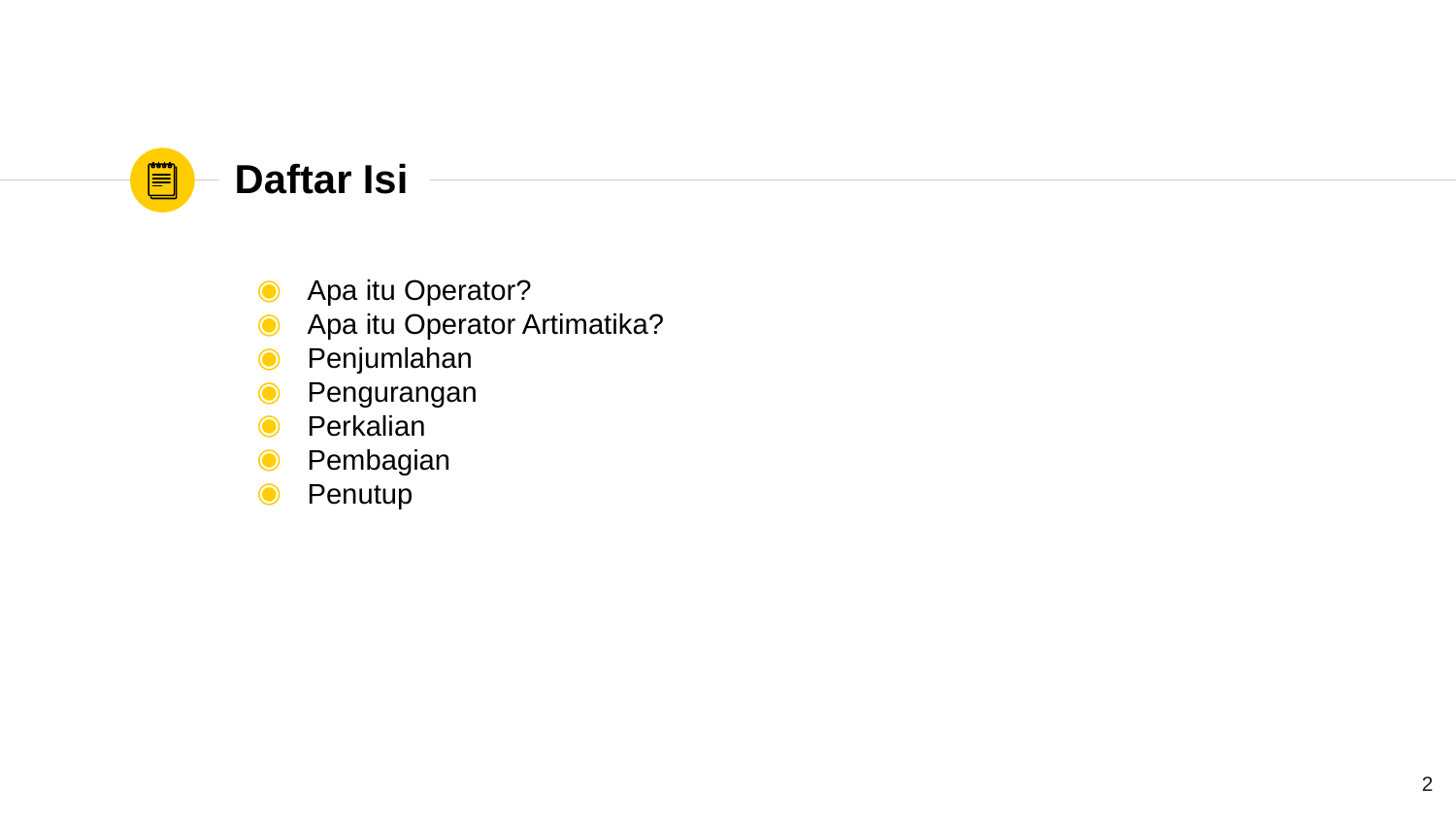

# Daftar Isi

Apa itu Operator?
Apa itu Operator Artimatika?
Penjumlahan
Pengurangan
Perkalian
Pembagian
Penutup
2